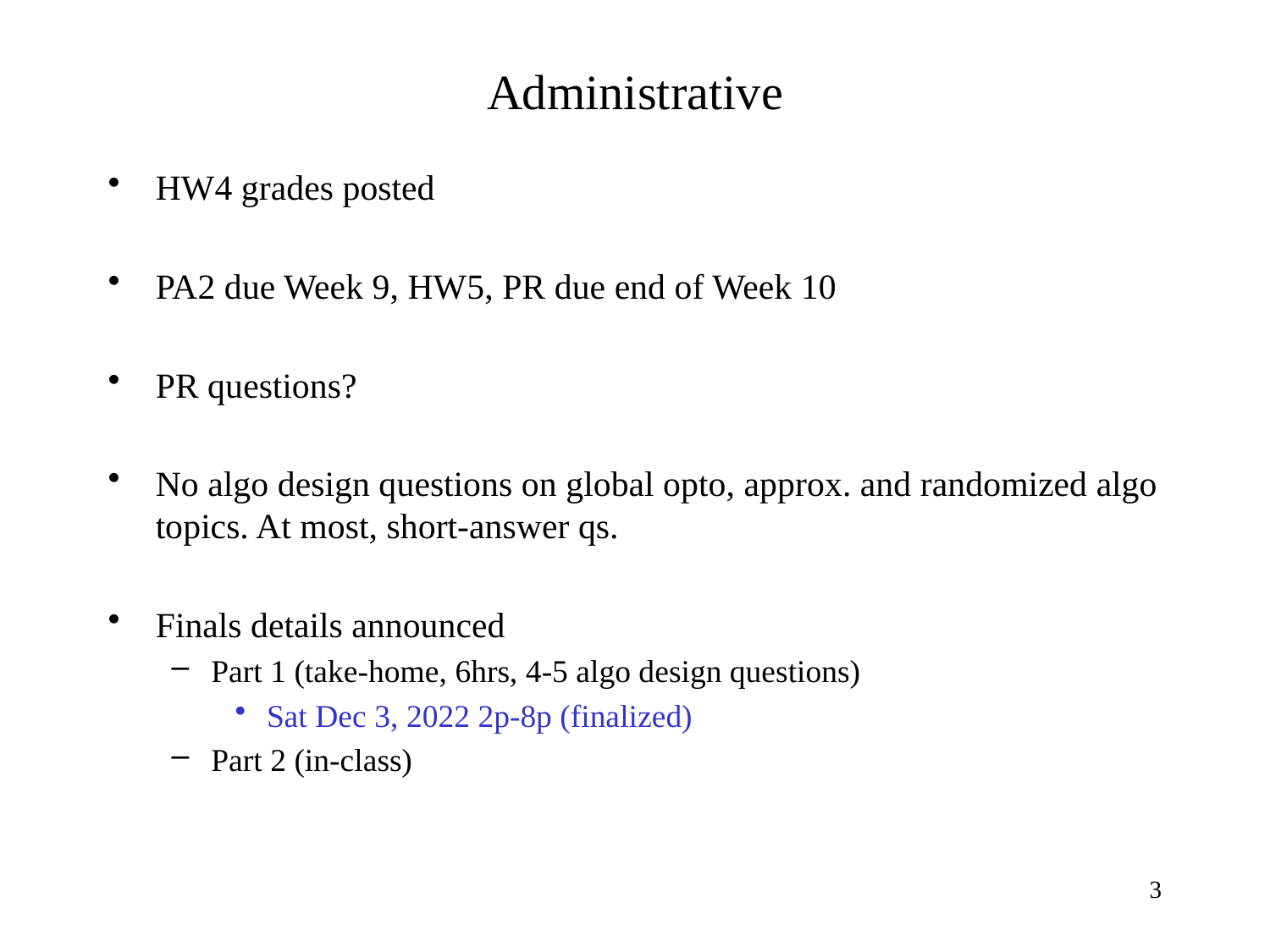

# Administrative
HW4 grades posted

PA2 due Week 9, HW5, PR due end of Week 10

PR questions?

No algo design questions on global opto, approx. and randomized algo topics. At most, short-answer qs.

Finals details announced
Part 1 (take-home, 6hrs, 4-5 algo design questions)
Sat Dec 3, 2022 2p-8p (finalized)
Part 2 (in-class)

3